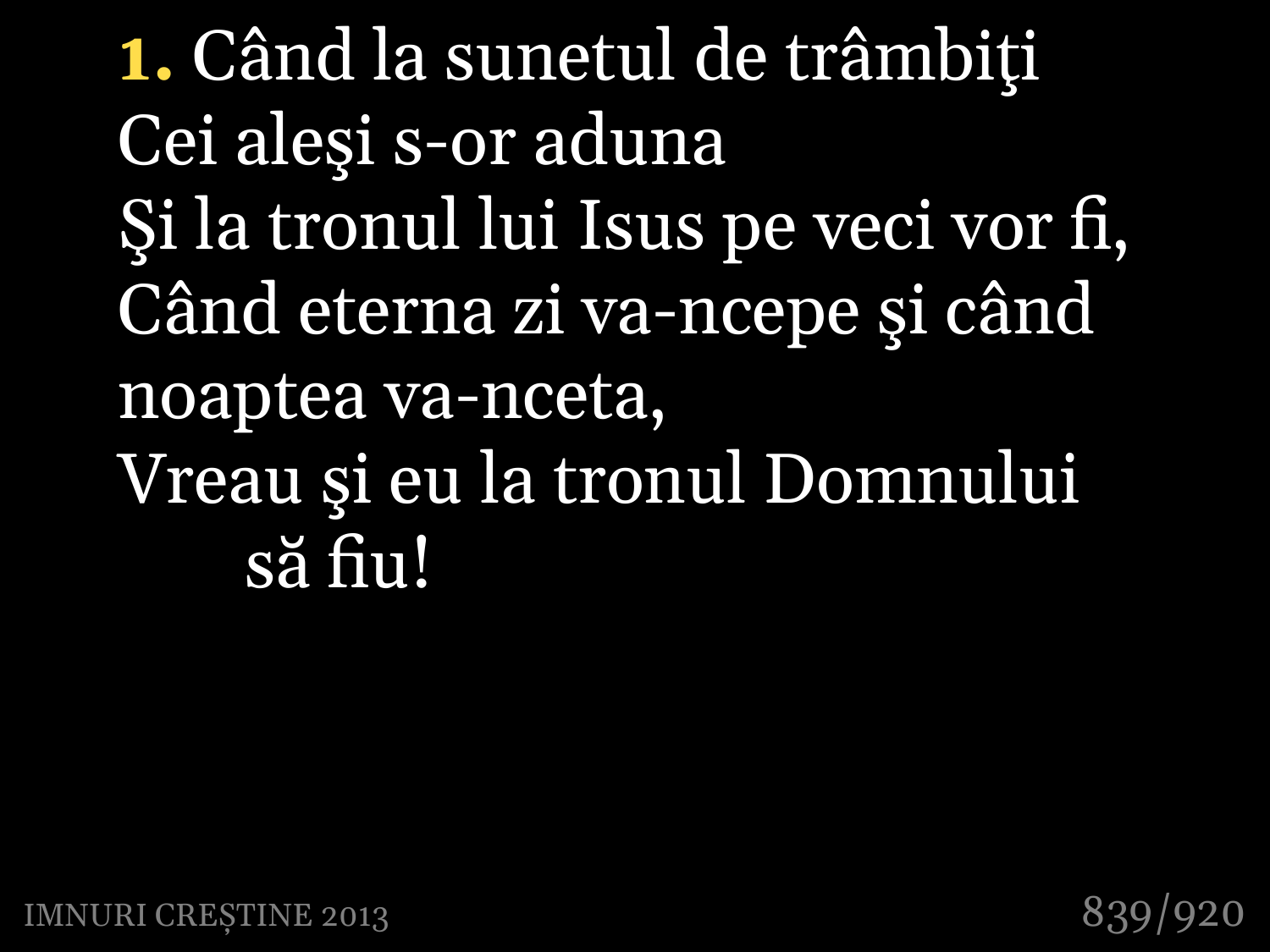

1. Când la sunetul de trâmbiţi
Cei aleşi s-or aduna
Şi la tronul lui Isus pe veci vor fi,
Când eterna zi va-ncepe şi când 	noaptea va-nceta,
Vreau şi eu la tronul Domnului
	să fiu!
839/920
IMNURI CREȘTINE 2013